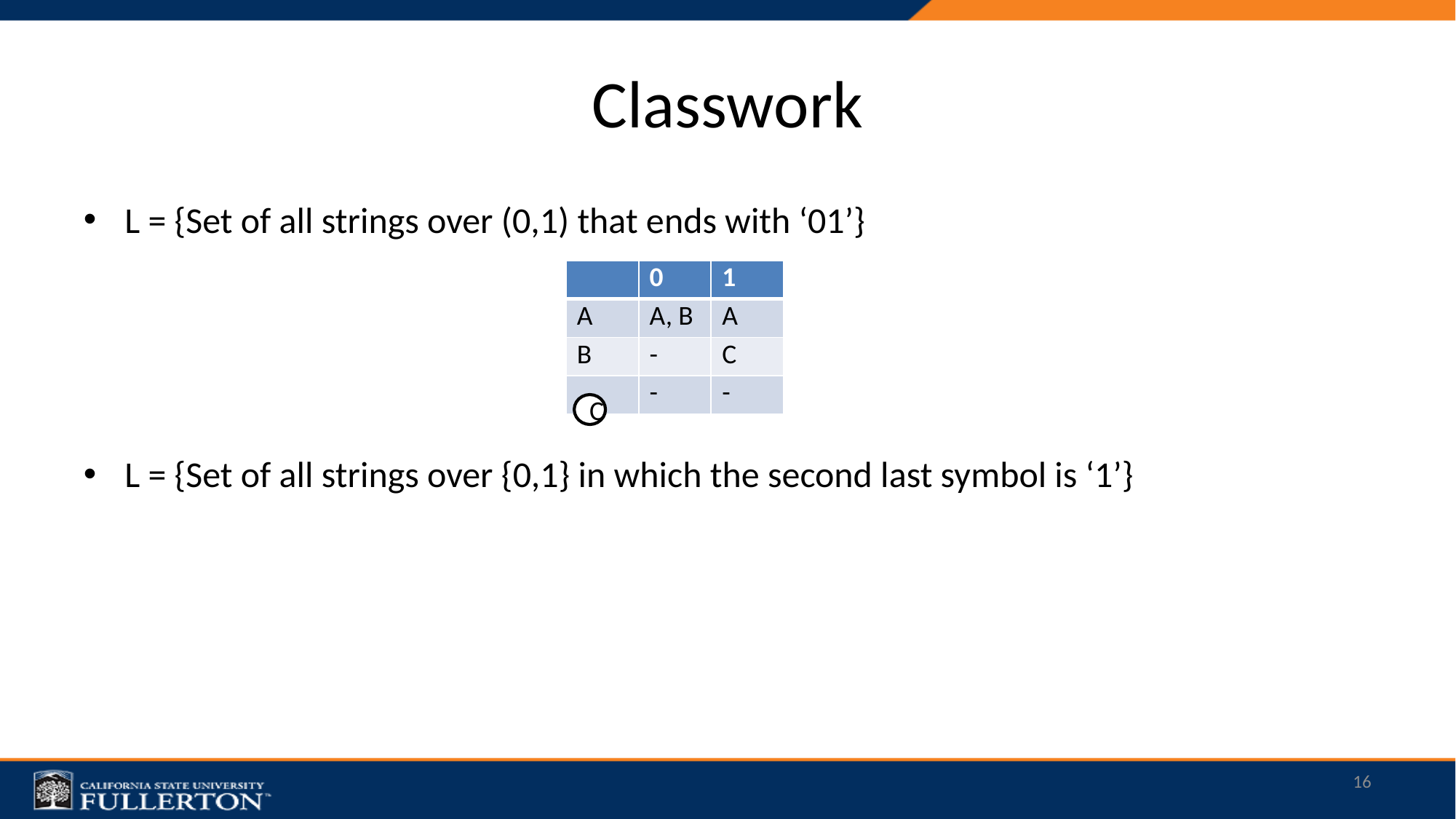

# Classwork
L = {Set of all strings over (0,1) that ends with ‘01’}

L = {Set of all strings over {0,1} in which the second last symbol is ‘1’}
|  | 0 | 1 |
| --- | --- | --- |
| A | A, B | A |
| B | - | C |
|  | - | - |
C
16